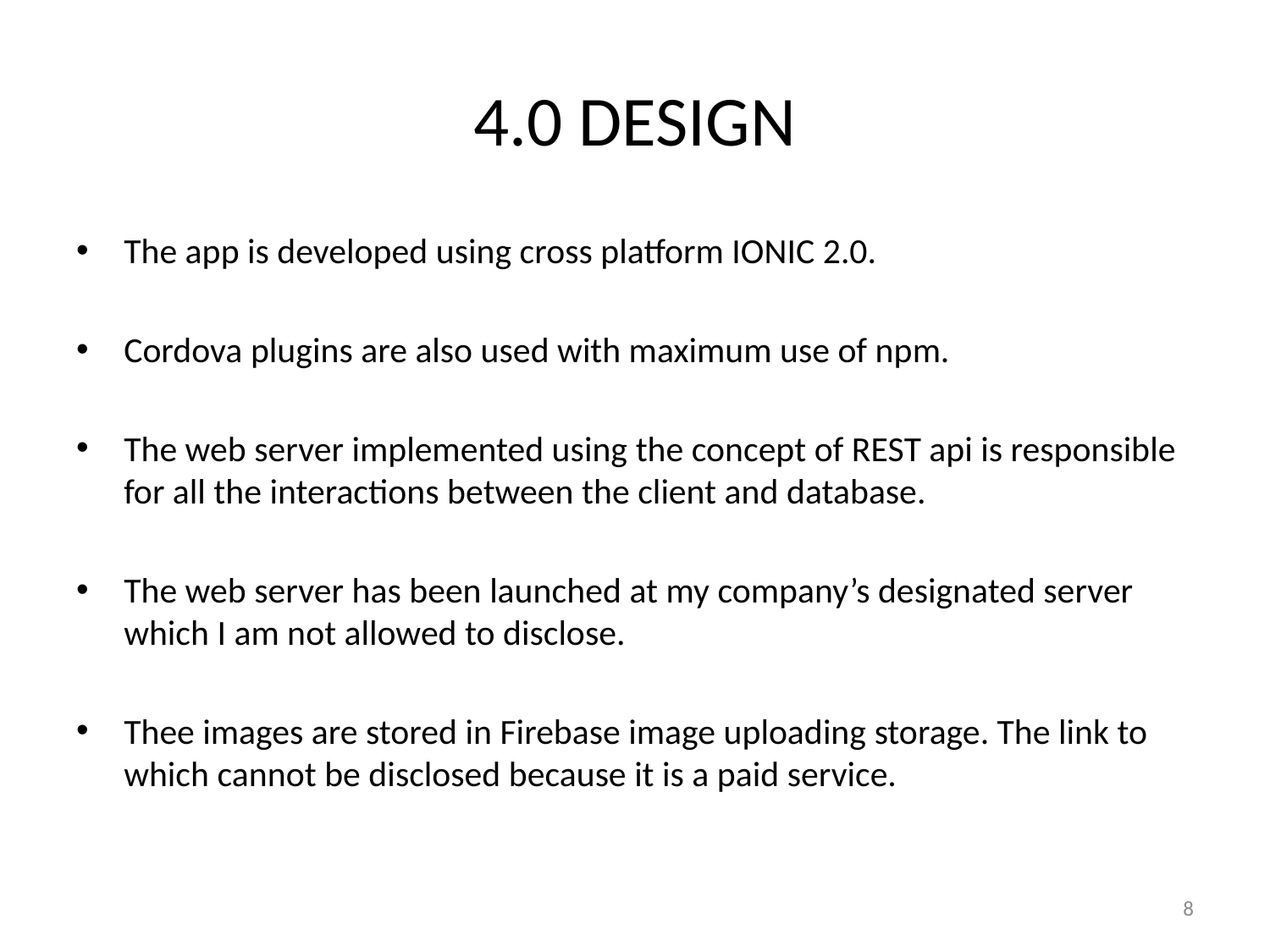

# 4.0 DESIGN
The app is developed using cross platform IONIC 2.0.

Cordova plugins are also used with maximum use of npm.

The web server implemented using the concept of REST api is responsible for all the interactions between the client and database.

The web server has been launched at my company’s designated server which I am not allowed to disclose.

Thee images are stored in Firebase image uploading storage. The link to which cannot be disclosed because it is a paid service.
8